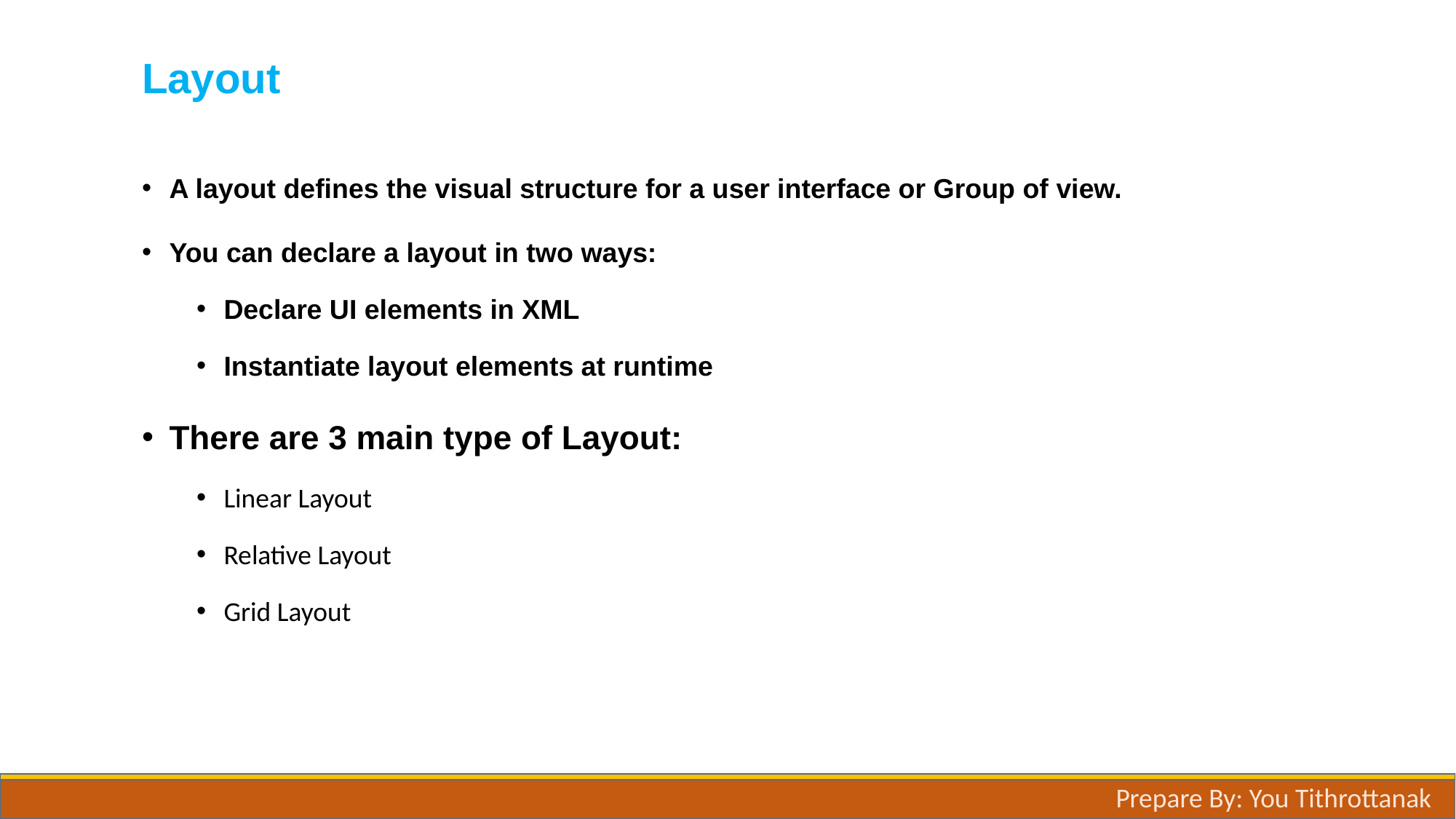

# Layout
A layout defines the visual structure for a user interface or Group of view.
You can declare a layout in two ways:
Declare UI elements in XML
Instantiate layout elements at runtime
There are 3 main type of Layout:
Linear Layout
Relative Layout
Grid Layout
Prepare By: You Tithrottanak